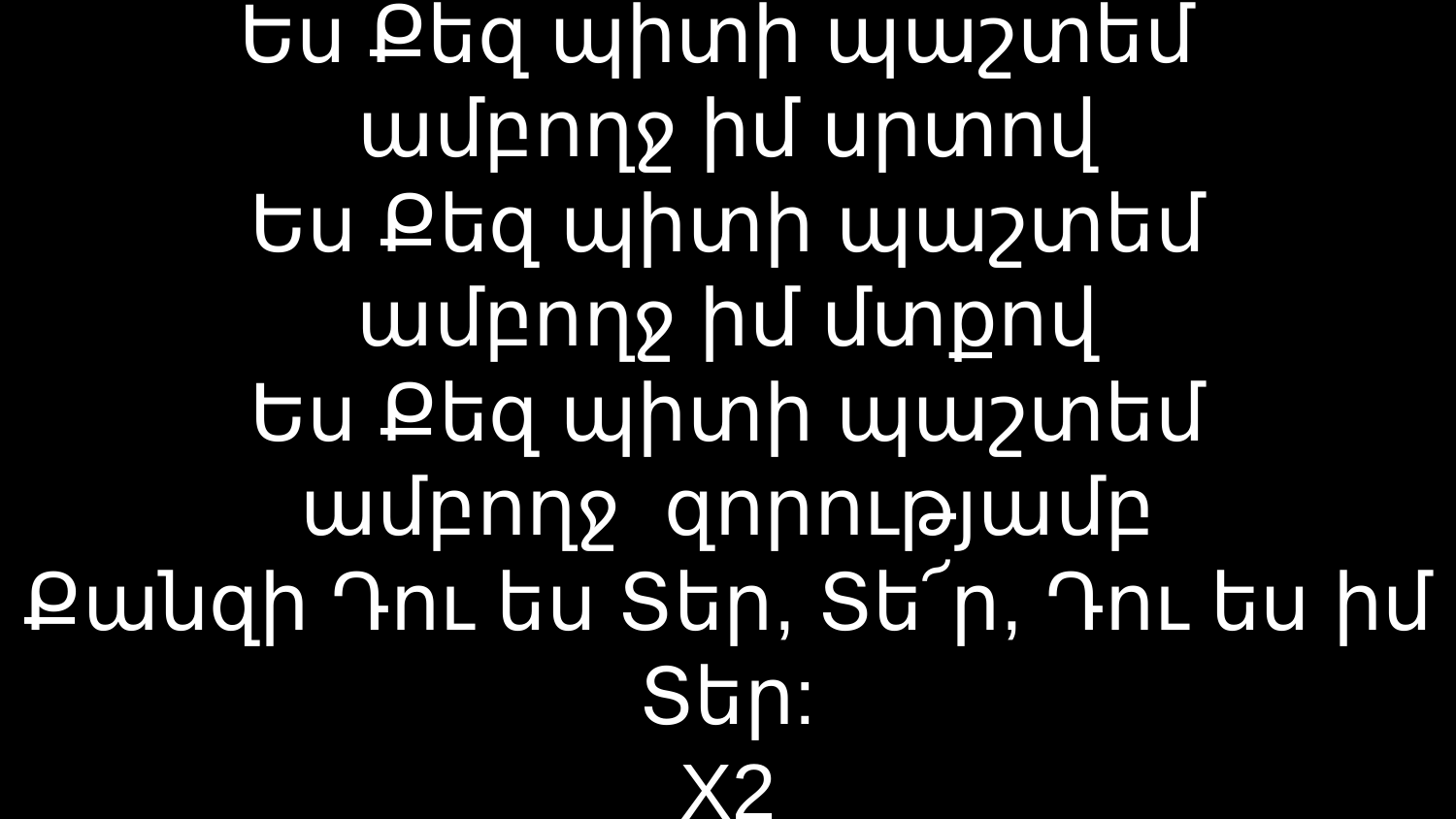

# Ես Քեզ պիտի պաշտեմ ամբողջ իմ սրտով Ես Քեզ պիտի պաշտեմ ամբողջ իմ մտքով Ես Քեզ պիտի պաշտեմ ամբողջ  զորությամբ Քանզի Դու ես Տեր, Տե՜ր, Դու ես իմ Տեր: X2